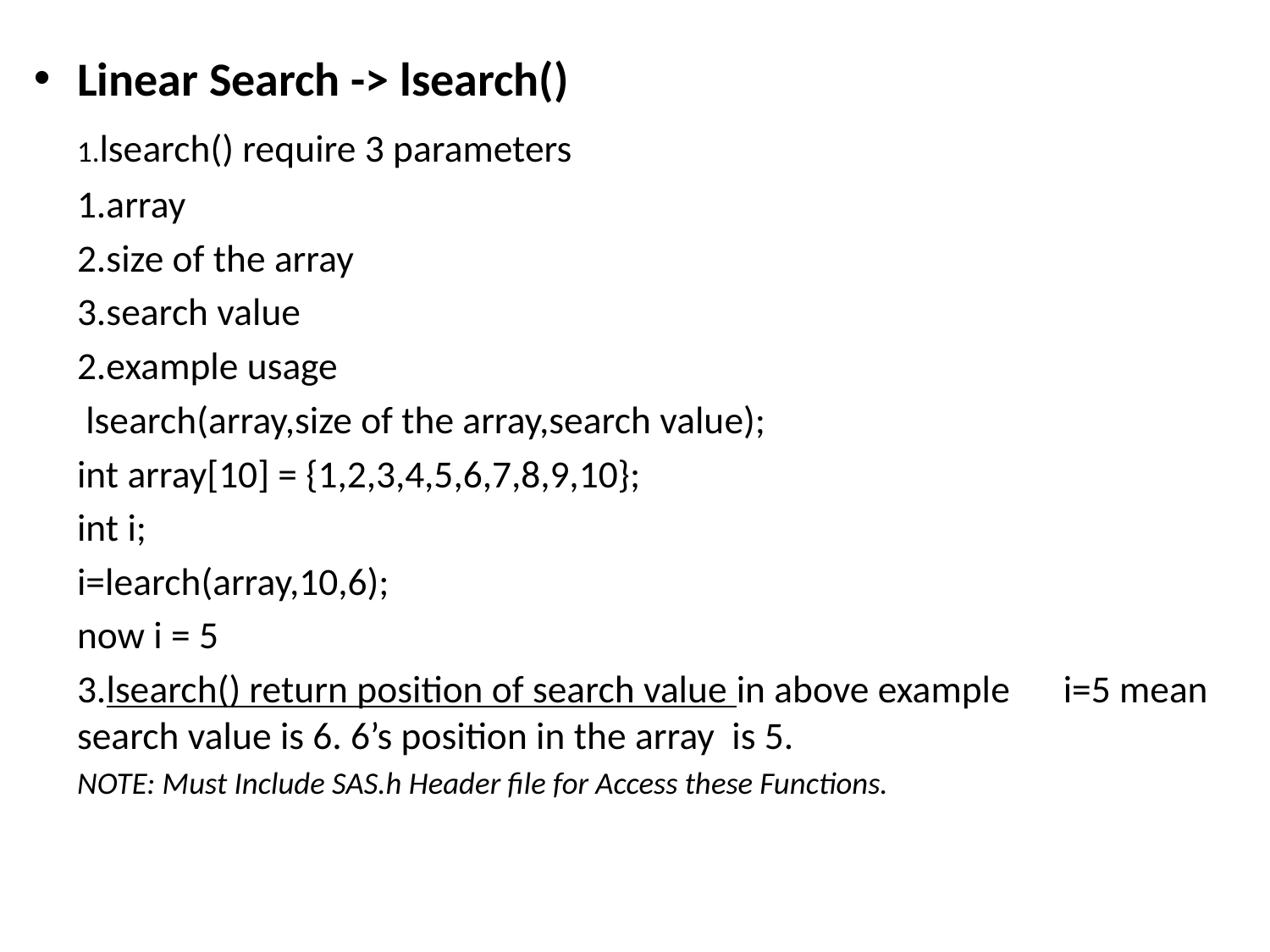

Linear Search -> lsearch()
		1.lsearch() require 3 parameters
			1.array
			2.size of the array
			3.search value
		2.example usage
			 lsearch(array,size of the array,search value);
			int array[10] = {1,2,3,4,5,6,7,8,9,10};
			int i;
			i=learch(array,10,6);
			now i = 5
		3.lsearch() return position of search value in above example 	   i=5 mean search value is 6. 6’s position in the array  is 5.
		NOTE: Must Include SAS.h Header file for Access these Functions.